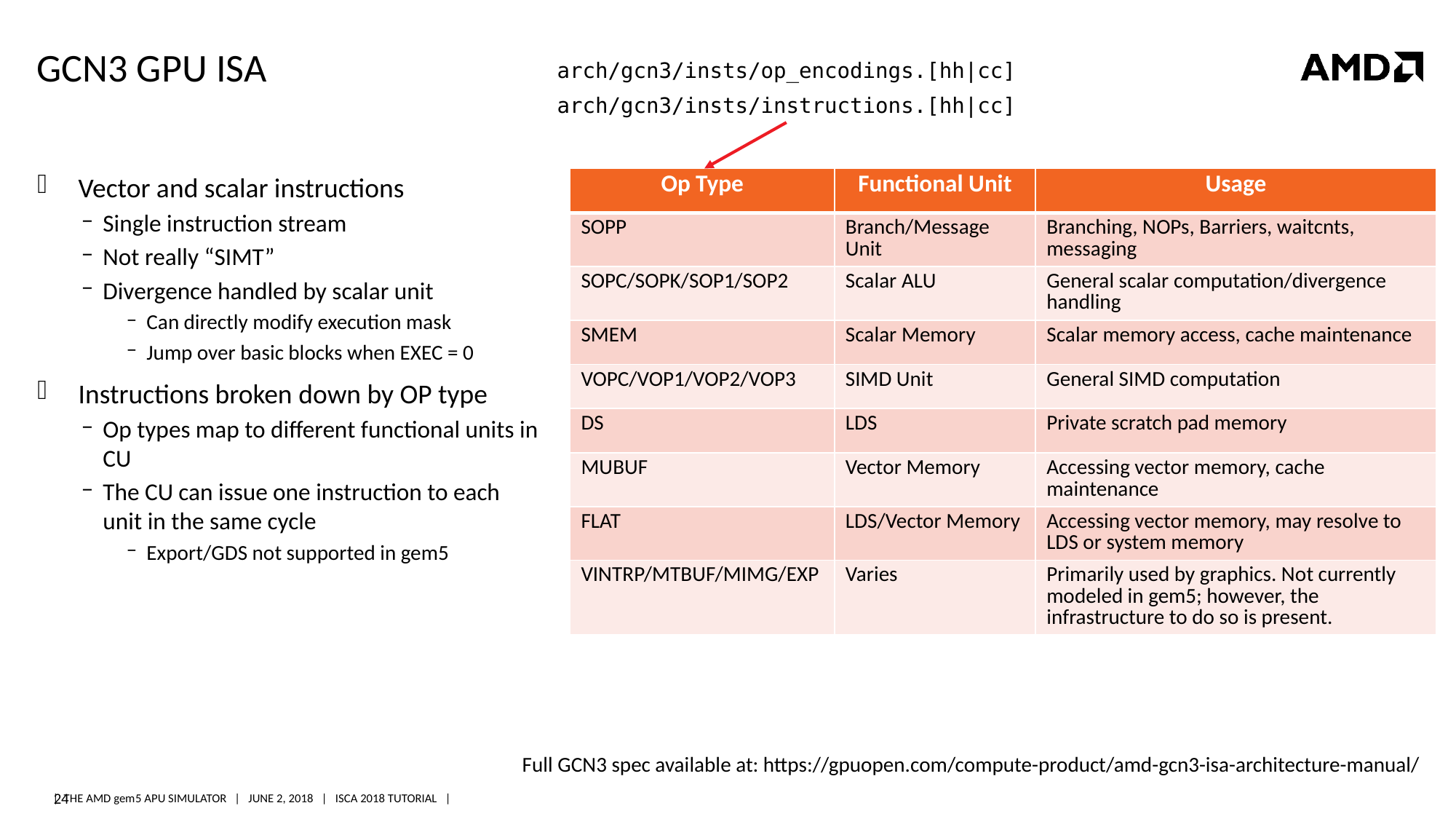

# Gcn3 gpu isa
arch/gcn3/insts/op_encodings.[hh|cc]
arch/gcn3/insts/instructions.[hh|cc]
Vector and scalar instructions
Single instruction stream
Not really “SIMT”
Divergence handled by scalar unit
Can directly modify execution mask
Jump over basic blocks when EXEC = 0
Instructions broken down by OP type
Op types map to different functional units in CU
The CU can issue one instruction to each unit in the same cycle
Export/GDS not supported in gem5
| Op Type | Functional Unit | Usage |
| --- | --- | --- |
| SOPP | Branch/Message Unit | Branching, NOPs, Barriers, waitcnts, messaging |
| SOPC/SOPK/SOP1/SOP2 | Scalar ALU | General scalar computation/divergence handling |
| SMEM | Scalar Memory | Scalar memory access, cache maintenance |
| VOPC/VOP1/VOP2/VOP3 | SIMD Unit | General SIMD computation |
| DS | LDS | Private scratch pad memory |
| MUBUF | Vector Memory | Accessing vector memory, cache maintenance |
| FLAT | LDS/Vector Memory | Accessing vector memory, may resolve to LDS or system memory |
| VINTRP/MTBUF/MIMG/EXP | Varies | Primarily used by graphics. Not currently modeled in gem5; however, the infrastructure to do so is present. |
Full GCN3 spec available at: https://gpuopen.com/compute-product/amd-gcn3-isa-architecture-manual/